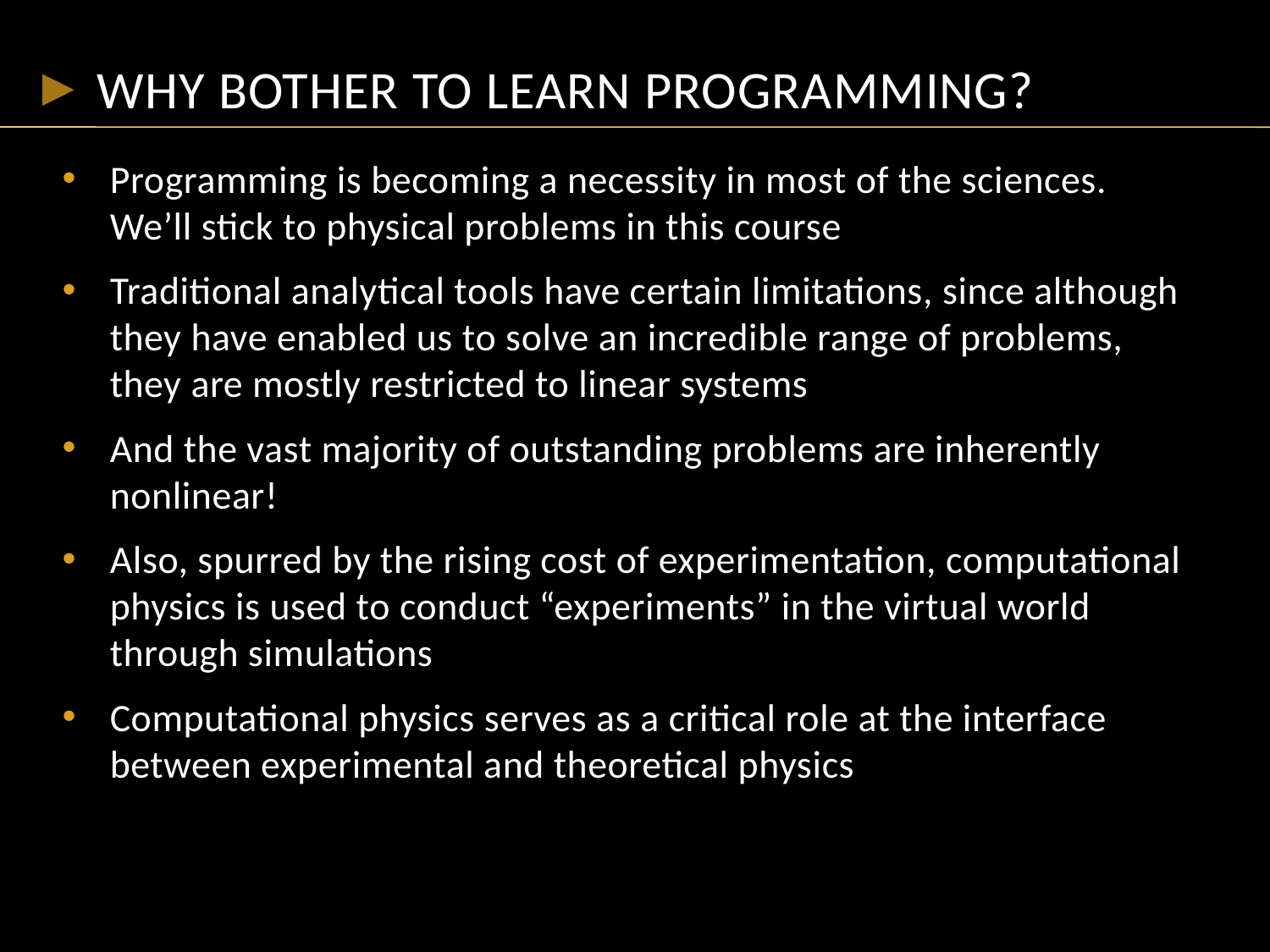

# Why bother to learn programming?
Programming is becoming a necessity in most of the sciences. We’ll stick to physical problems in this course
Traditional analytical tools have certain limitations, since although they have enabled us to solve an incredible range of problems, they are mostly restricted to linear systems
And the vast majority of outstanding problems are inherently nonlinear!
Also, spurred by the rising cost of experimentation, computational physics is used to conduct “experiments” in the virtual world through simulations
Computational physics serves as a critical role at the interface between experimental and theoretical physics